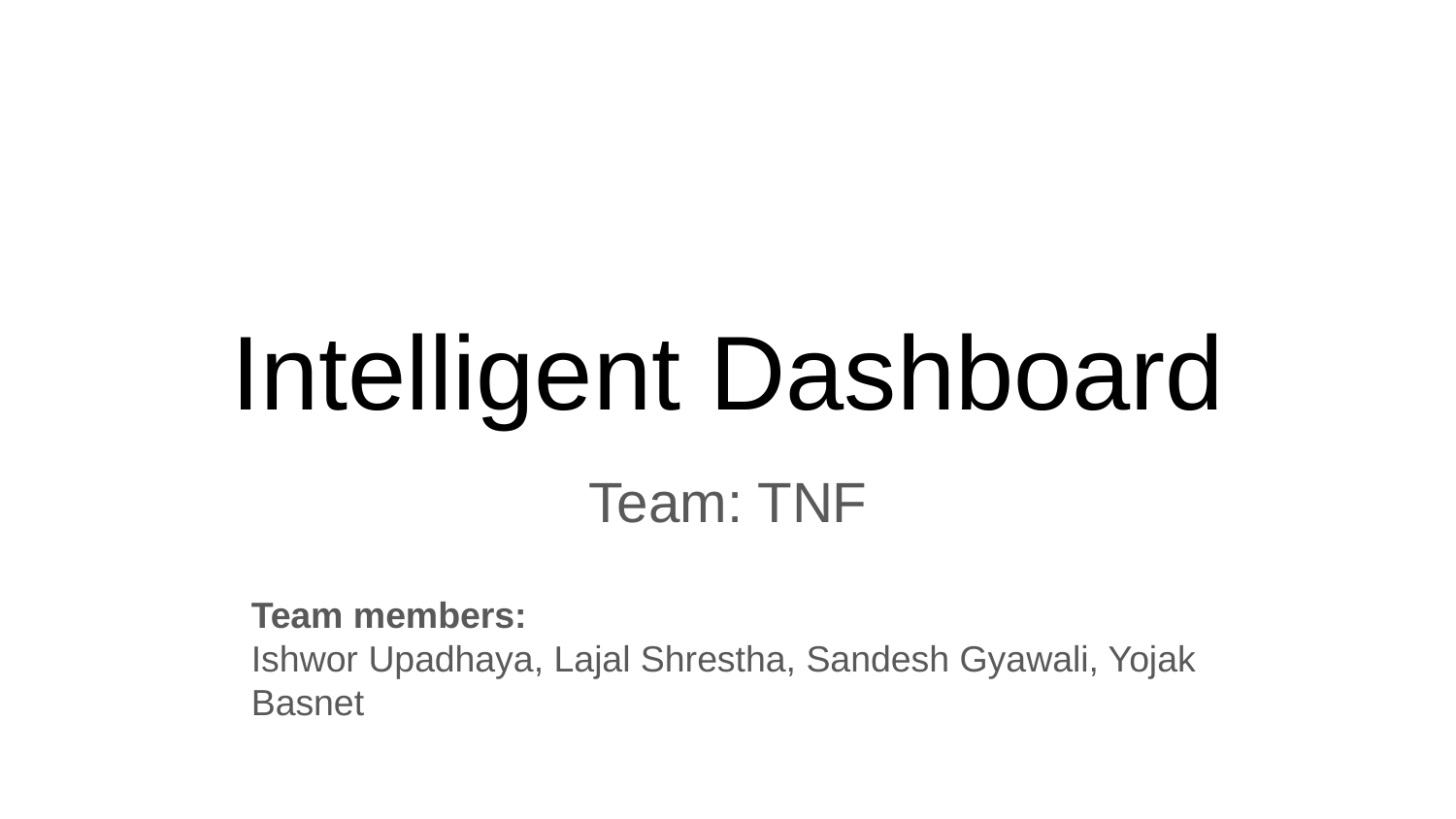

# Intelligent Dashboard
Team: TNF
Team members:
Ishwor Upadhaya, Lajal Shrestha, Sandesh Gyawali, Yojak Basnet